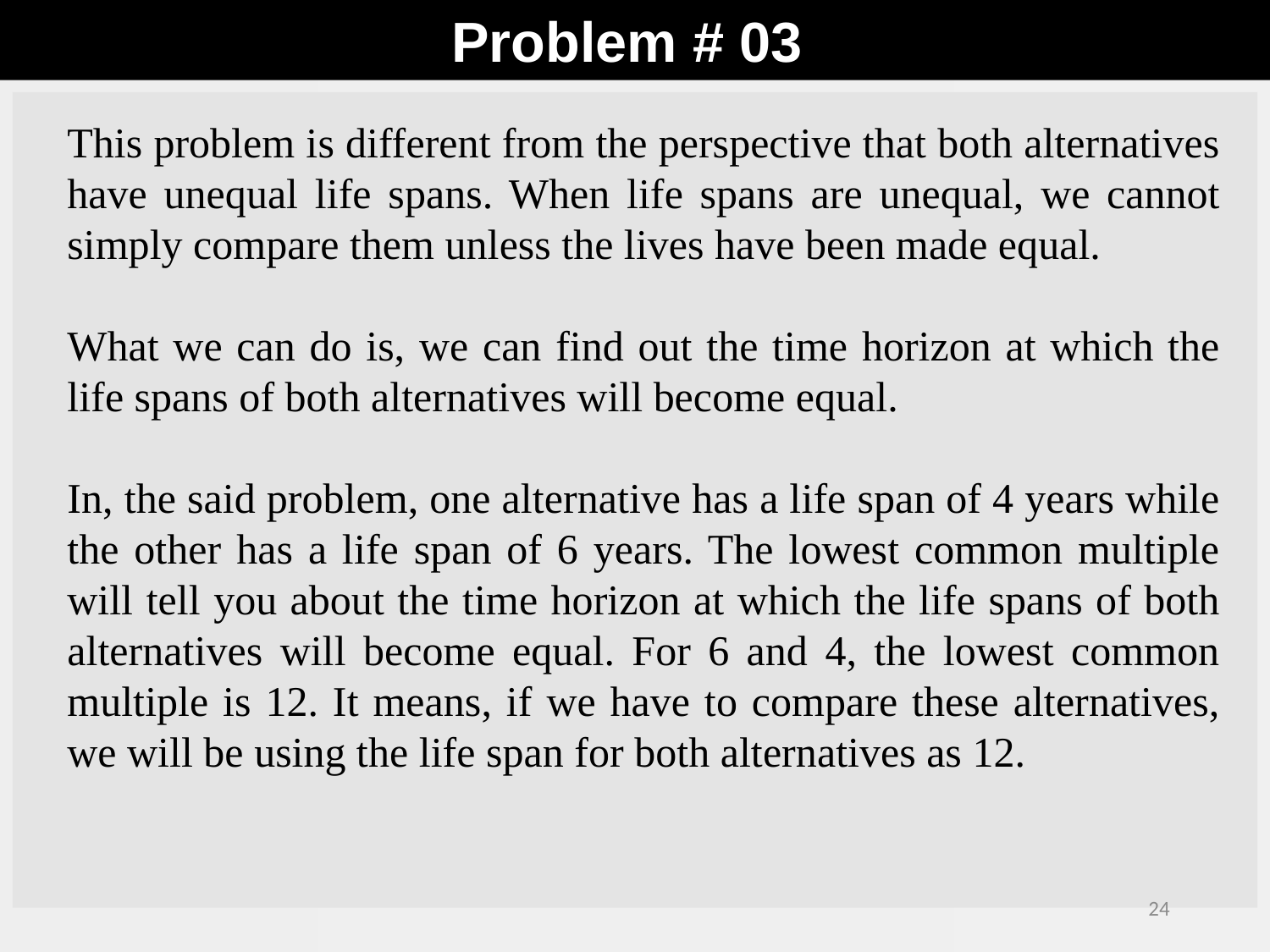

Problem # 03

This problem is different from the perspective that both alternatives have unequal life spans. When life spans are unequal, we cannot simply compare them unless the lives have been made equal.

What we can do is, we can find out the time horizon at which the life spans of both alternatives will become equal.

In, the said problem, one alternative has a life span of 4 years while the other has a life span of 6 years. The lowest common multiple will tell you about the time horizon at which the life spans of both alternatives will become equal. For 6 and 4, the lowest common multiple is 12. It means, if we have to compare these alternatives, we will be using the life span for both alternatives as 12.

24